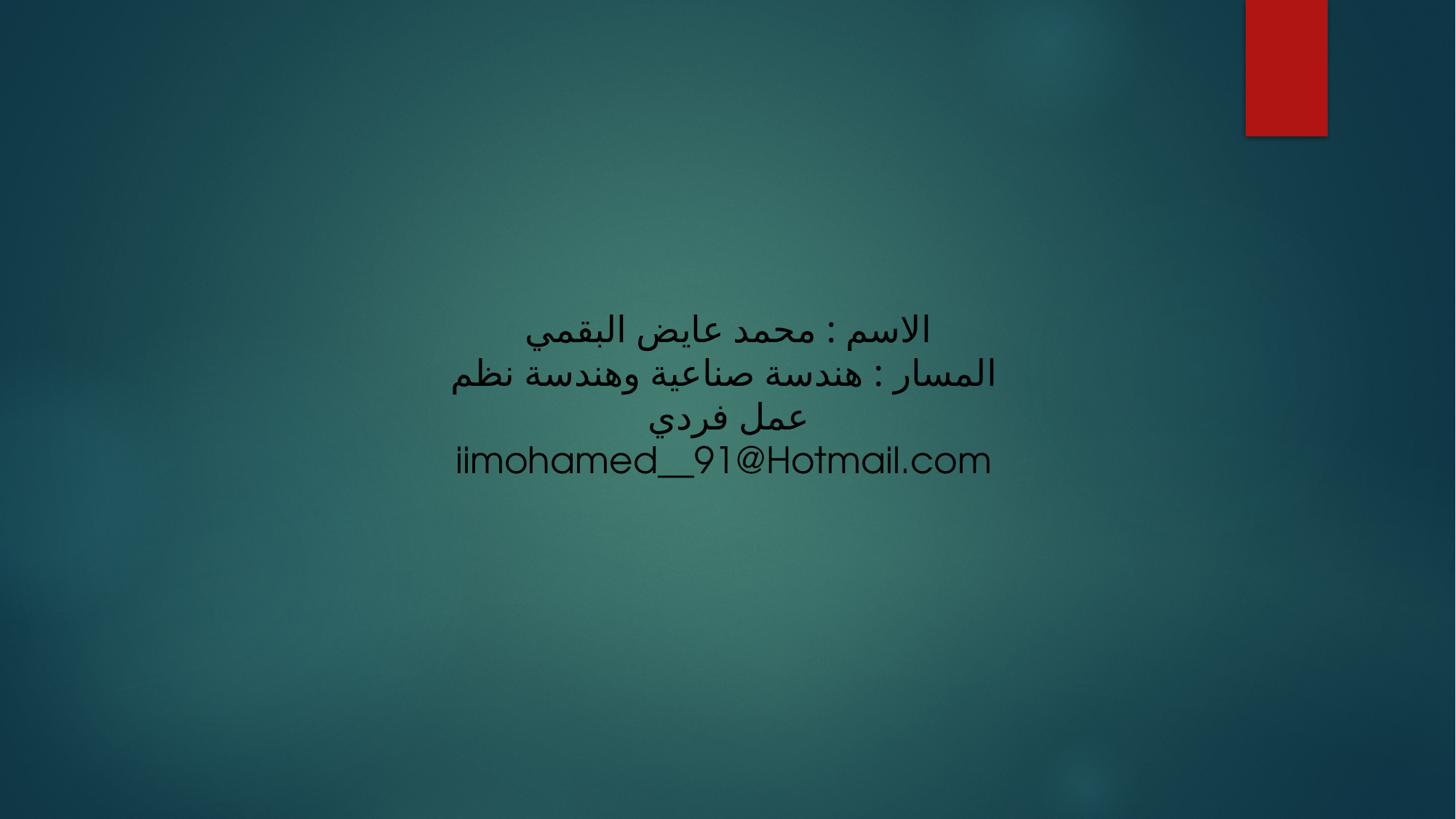

# الاسم : محمد عايض البقمي المسار : هندسة صناعية وهندسة نظم عمل فردي iimohamed__91@Hotmail.com